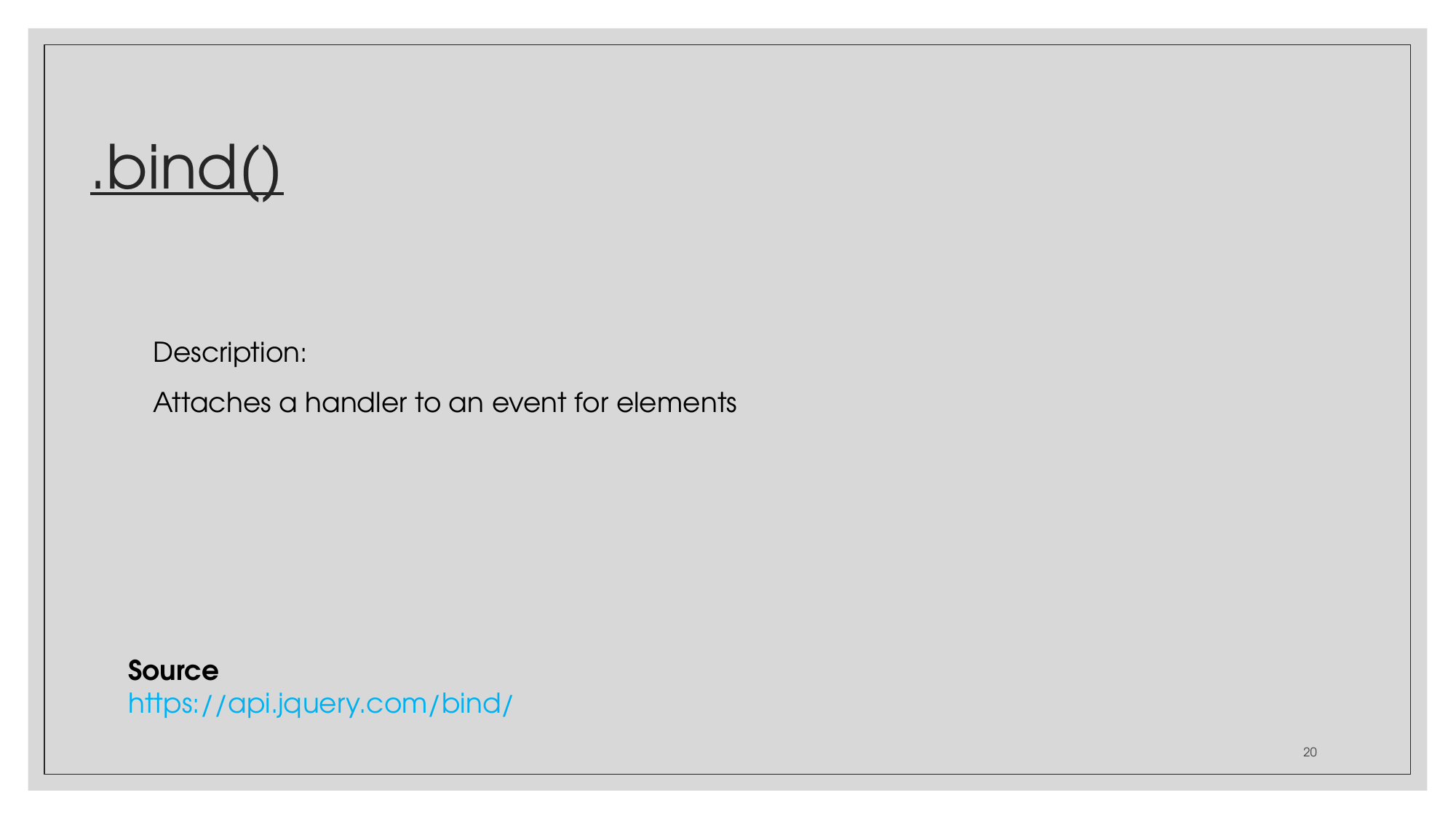

# .bind()
Description:
Attaches a handler to an event for elements
Source
https://api.jquery.com/bind/
20